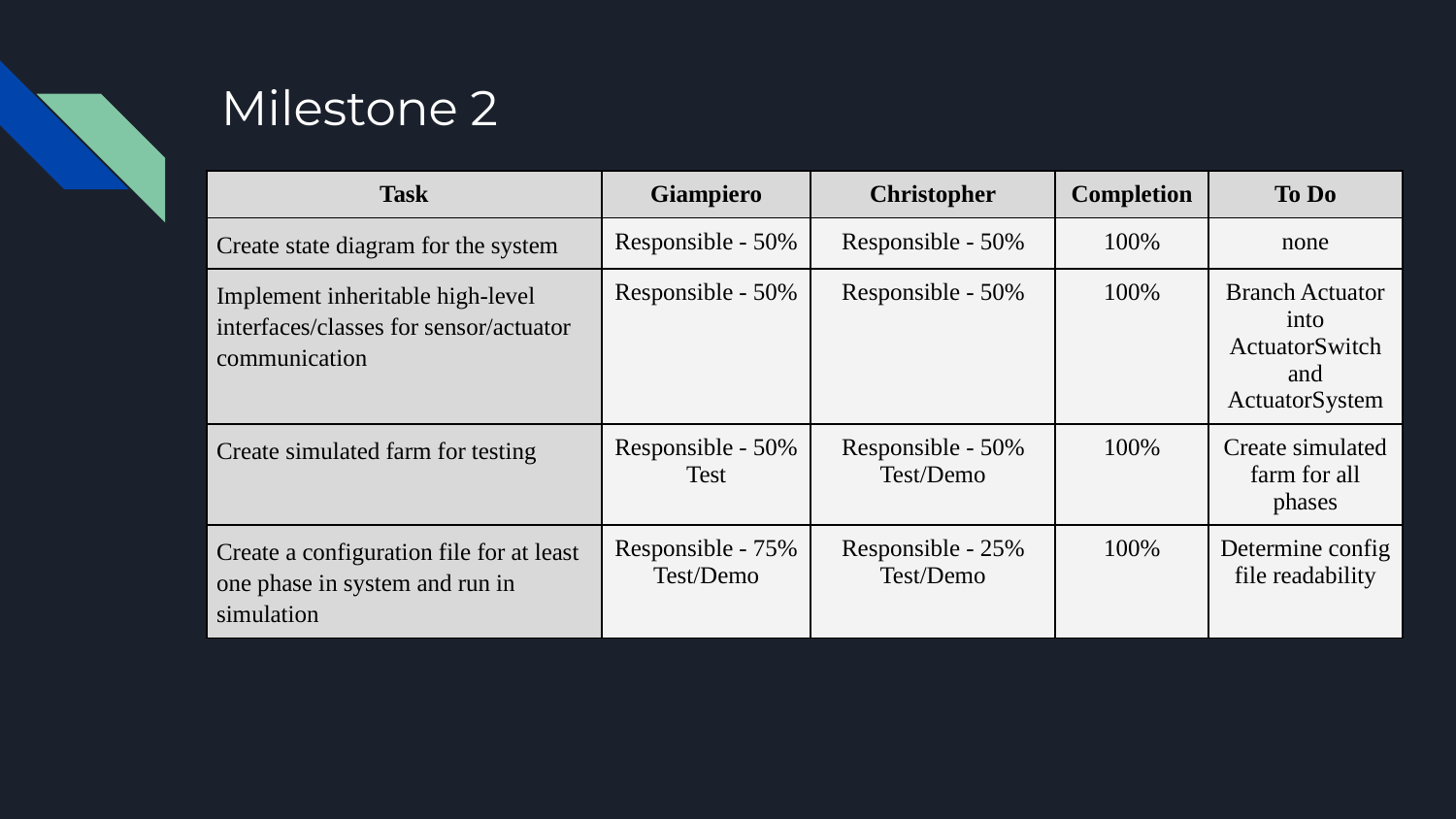

# Milestone 2
| Task | Giampiero | Christopher | Completion | To Do |
| --- | --- | --- | --- | --- |
| Create state diagram for the system | Responsible - 50% | Responsible - 50% | 100% | none |
| Implement inheritable high-level interfaces/classes for sensor/actuator communication | Responsible - 50% | Responsible - 50% | 100% | Branch Actuator into ActuatorSwitch and ActuatorSystem |
| Create simulated farm for testing | Responsible - 50% Test | Responsible - 50% Test/Demo | 100% | Create simulated farm for all phases |
| Create a configuration file for at least one phase in system and run in simulation | Responsible - 75% Test/Demo | Responsible - 25% Test/Demo | 100% | Determine config file readability |